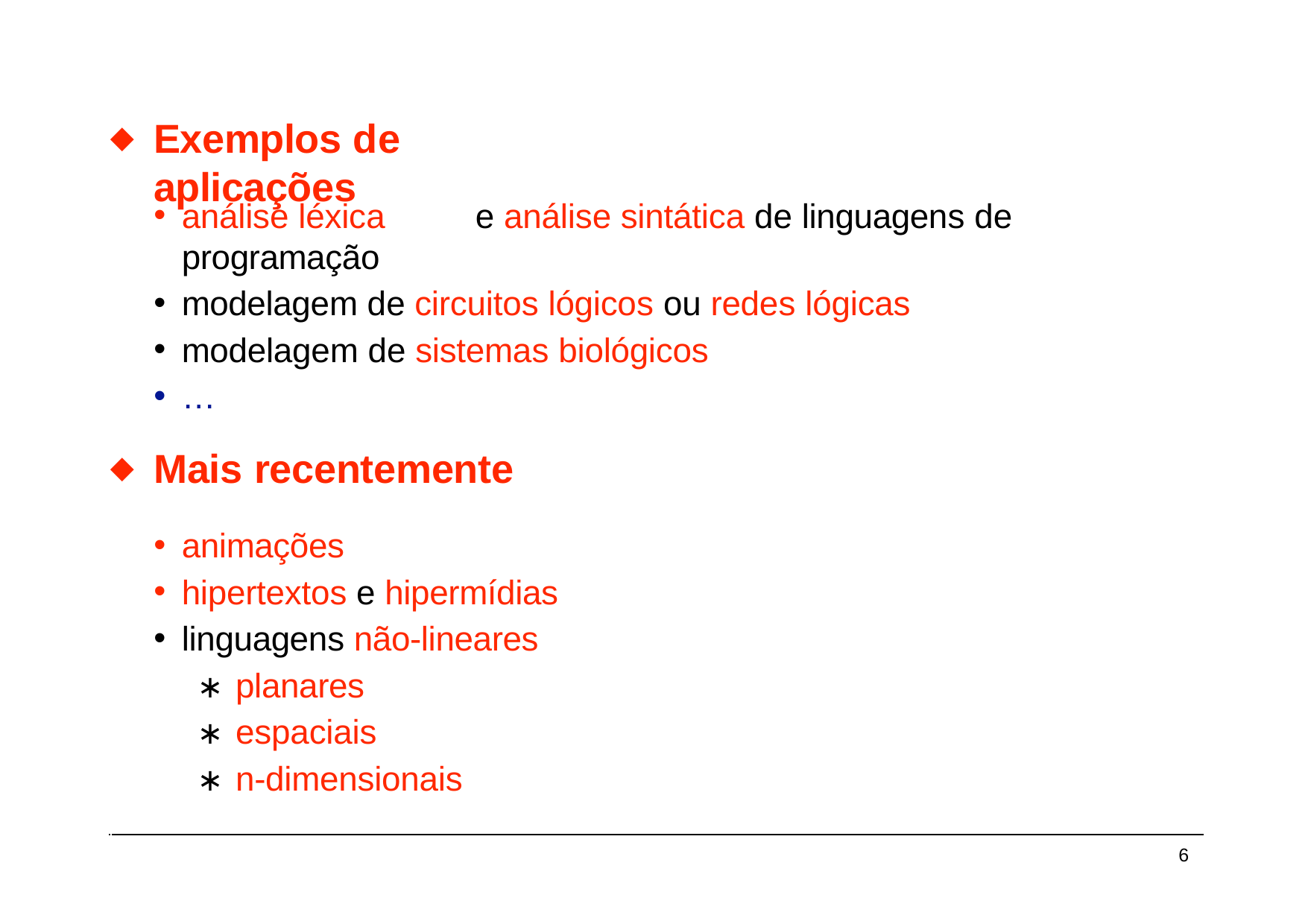

Exemplos de aplicações
análise léxica	e análise sintática de linguagens de programação
modelagem de circuitos lógicos ou redes lógicas
modelagem de sistemas biológicos
…

Mais recentemente

animações
hipertextos e hipermídias
linguagens não-lineares
∗ planares
∗ espaciais
∗ n-dimensionais
6